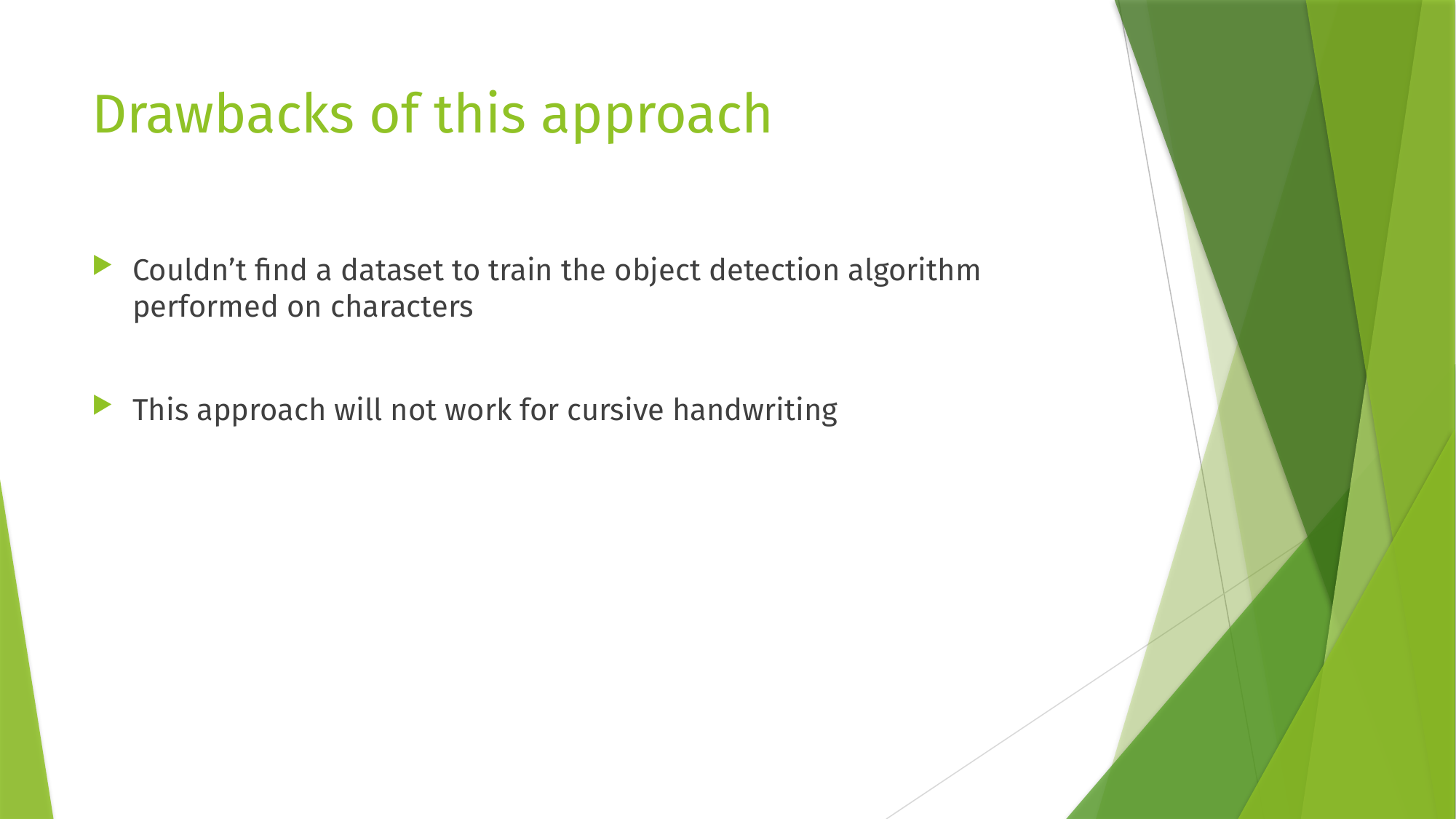

# Drawbacks of this approach
Couldn’t find a dataset to train the object detection algorithm performed on characters

This approach will not work for cursive handwriting